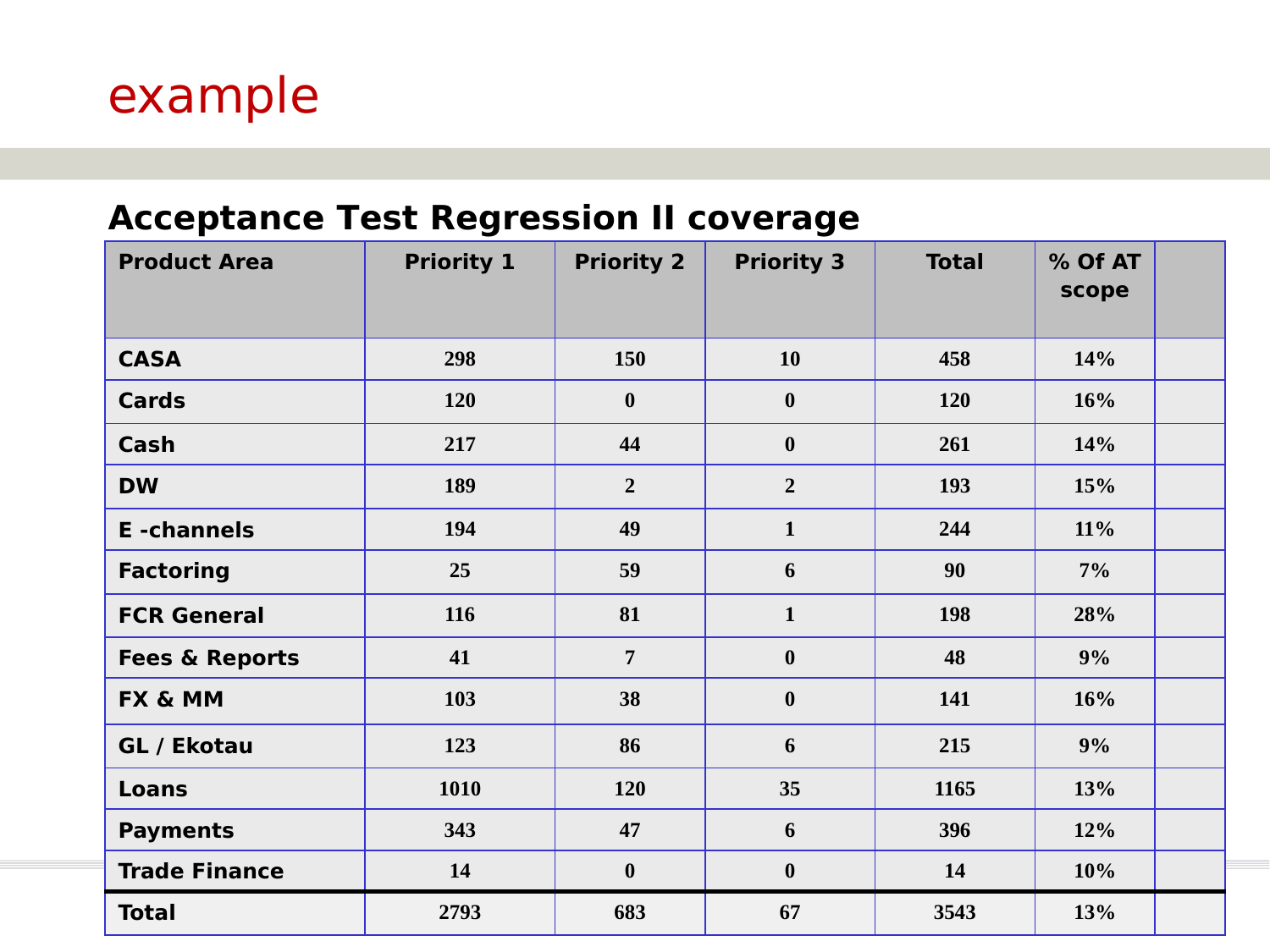

# example
Acceptance Test Regression II coverage
| Product Area | Priority 1 | Priority 2 | Priority 3 | Total | % Of AT scope |  |
| --- | --- | --- | --- | --- | --- | --- |
| CASA | 298 | 150 | 10 | 458 | 14% |  |
| Cards | 120 | 0 | 0 | 120 | 16% |  |
| Cash | 217 | 44 | 0 | 261 | 14% |  |
| DW | 189 | 2 | 2 | 193 | 15% |  |
| E -channels | 194 | 49 | 1 | 244 | 11% |  |
| Factoring | 25 | 59 | 6 | 90 | 7% |  |
| FCR General | 116 | 81 | 1 | 198 | 28% |  |
| Fees & Reports | 41 | 7 | 0 | 48 | 9% |  |
| FX & MM | 103 | 38 | 0 | 141 | 16% |  |
| GL / Ekotau | 123 | 86 | 6 | 215 | 9% |  |
| Loans | 1010 | 120 | 35 | 1165 | 13% |  |
| Payments | 343 | 47 | 6 | 396 | 12% |  |
| Trade Finance | 14 | 0 | 0 | 14 | 10% |  |
| Total | 2793 | 683 | 67 | 3543 | 13% |  |